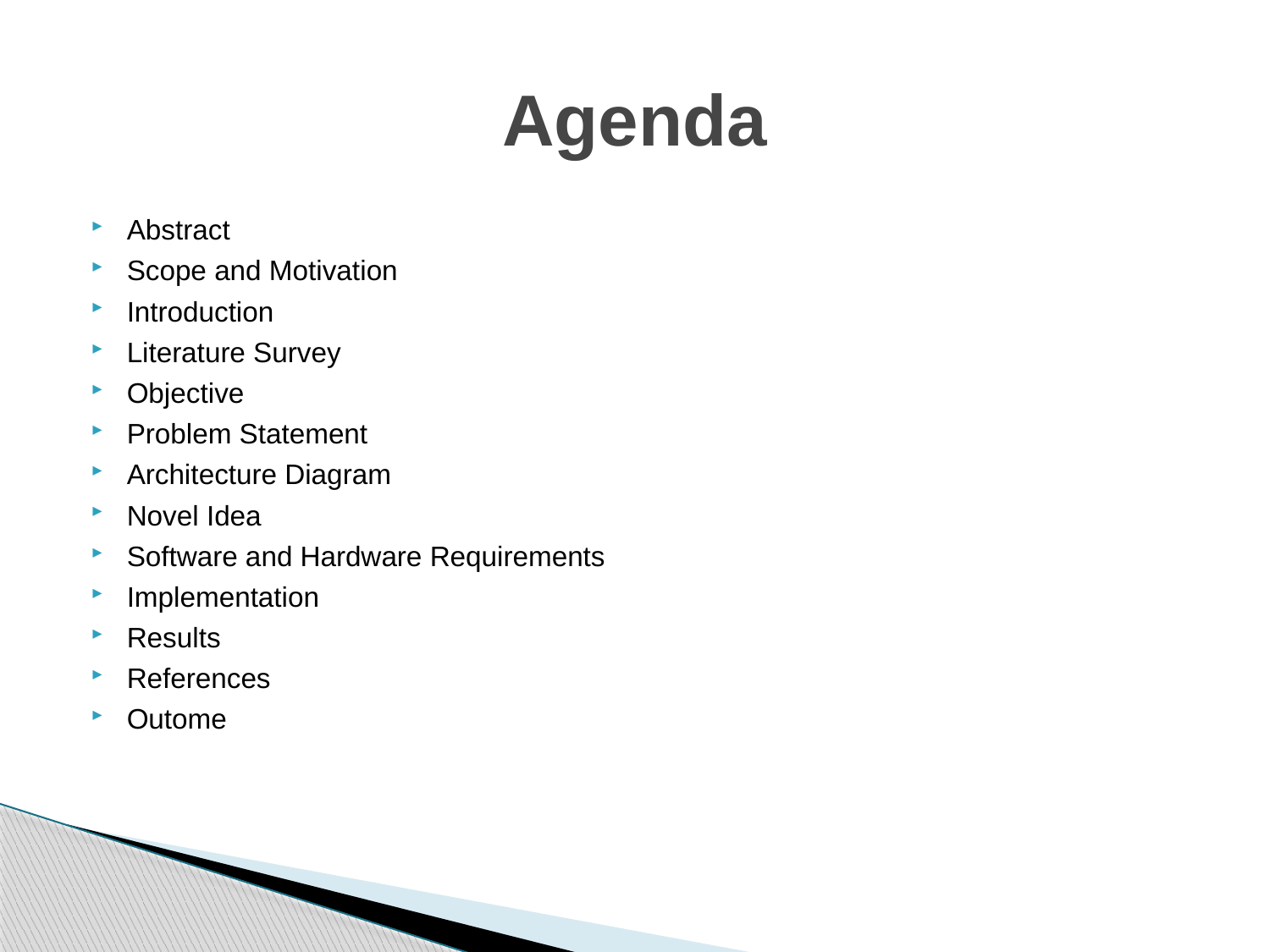

# Agenda
Abstract
Scope and Motivation
Introduction
Literature Survey
Objective
Problem Statement
Architecture Diagram
Novel Idea
Software and Hardware Requirements
Implementation
Results
References
Outome